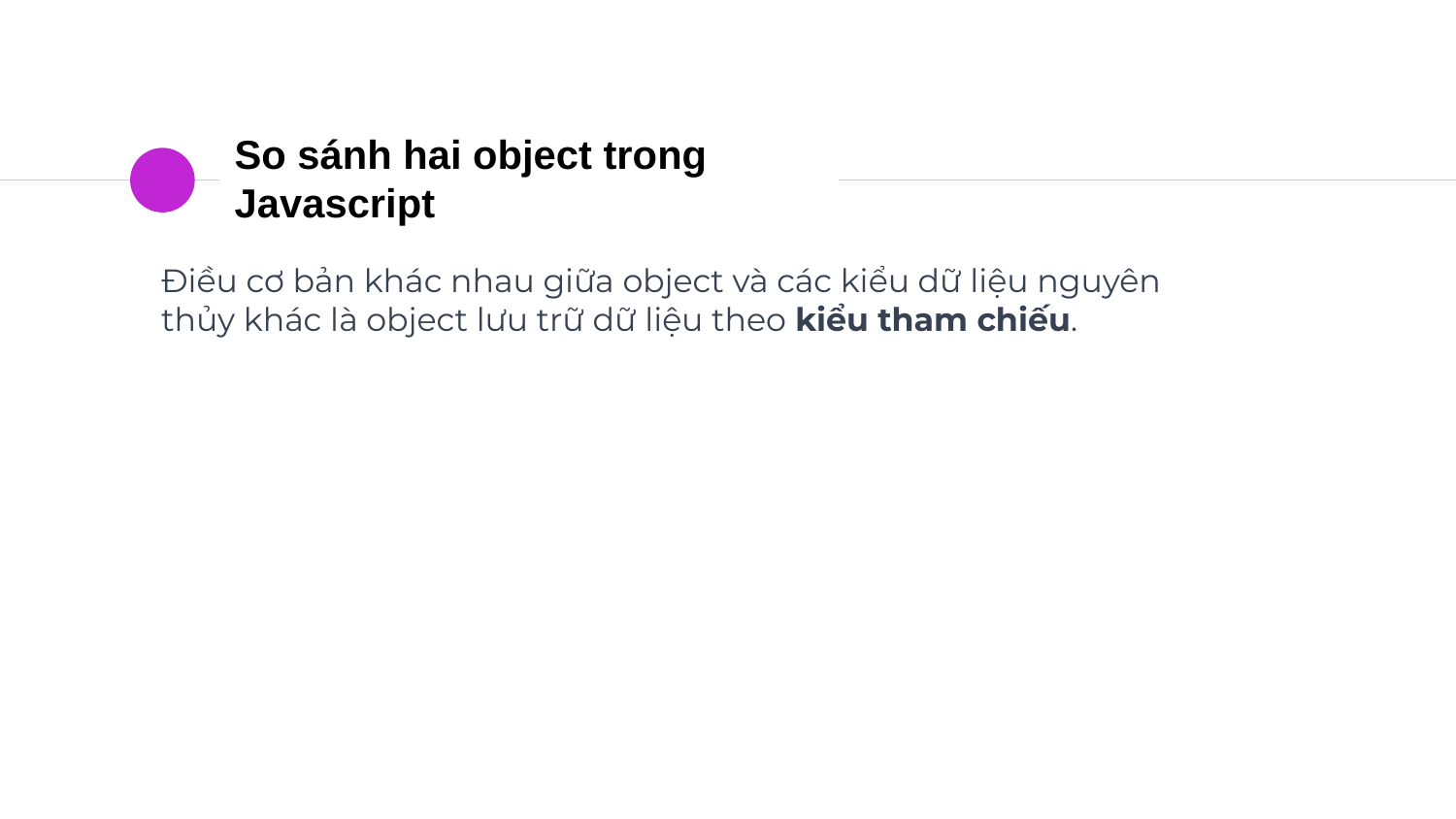

# So sánh hai object trong Javascript
Điều cơ bản khác nhau giữa object và các kiểu dữ liệu nguyên thủy khác là object lưu trữ dữ liệu theo kiểu tham chiếu.